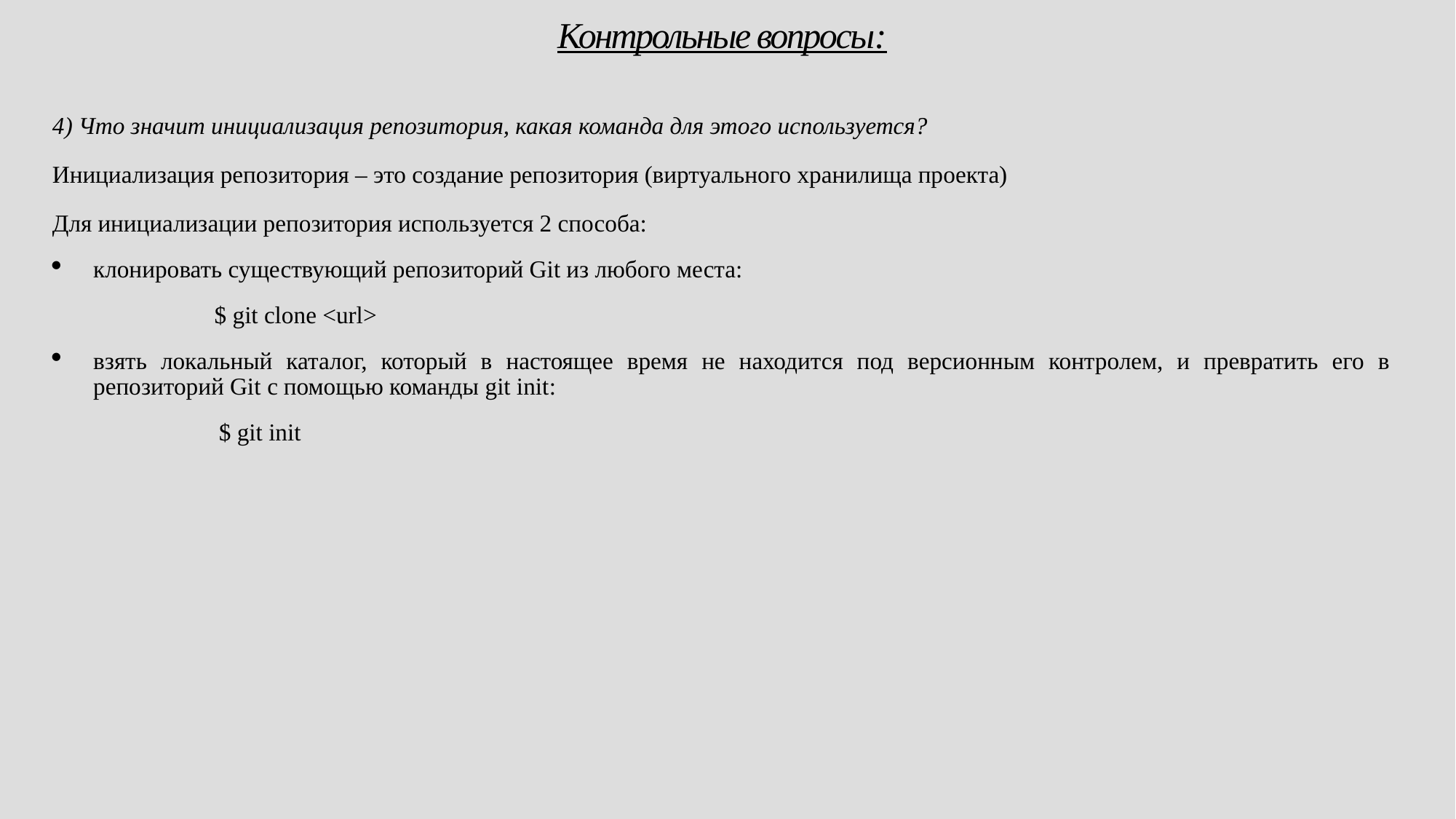

# Контрольные вопросы:
4) Что значит инициализация репозитория, какая команда для этого используется?
Инициализация репозитория – это создание репозитория (виртуального хранилища проекта)
Для инициализации репозитория используется 2 способа:
клонировать существующий репозиторий Git из любого места:
$ git clone <url>
взять локальный каталог, который в настоящее время не находится под версионным контролем, и превратить его в репозиторий Git c помощью команды git init:
$ git init